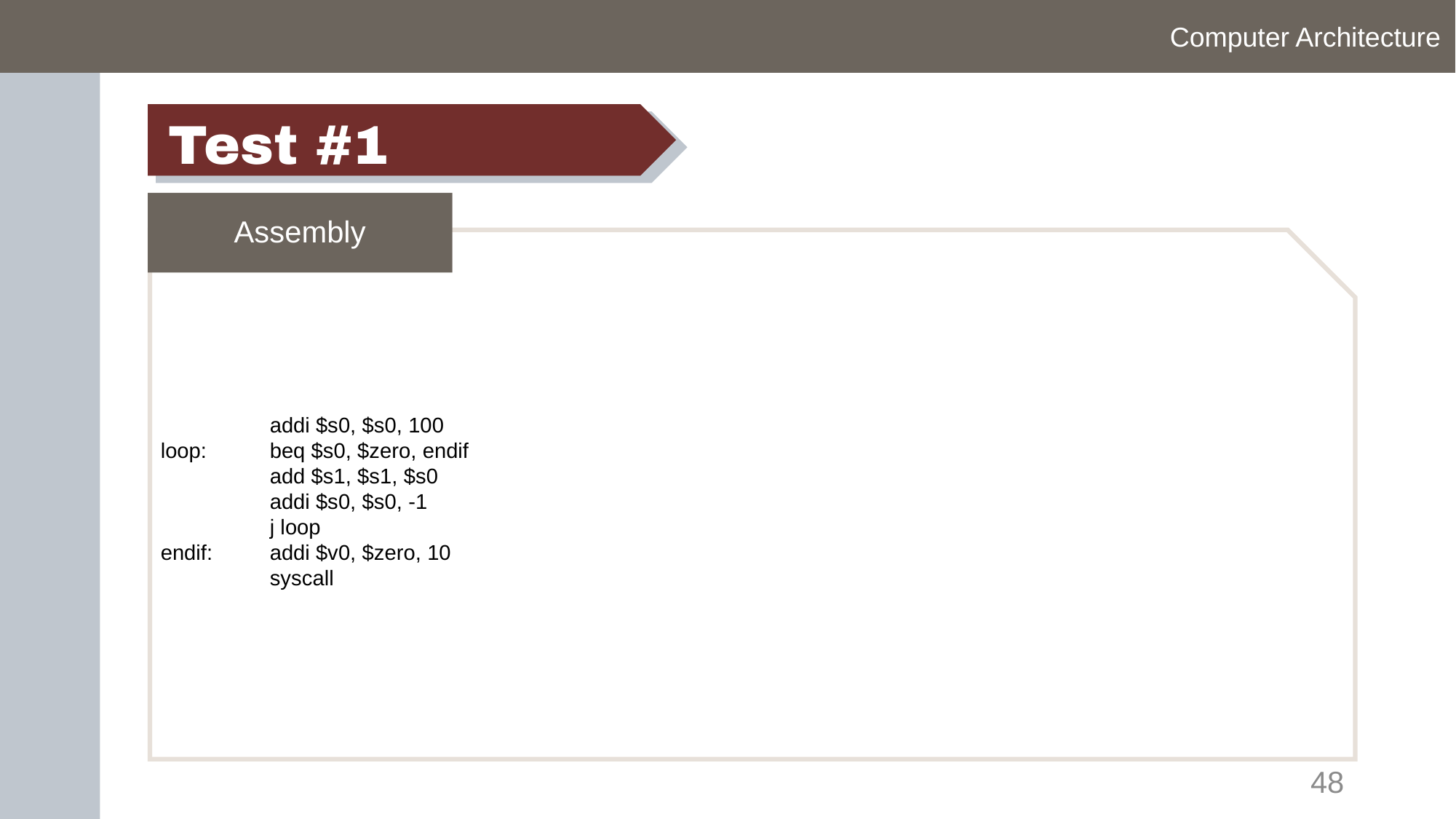

Computer Architecture
Test #1

Assembly

	addi $s0, $s0, 100
loop:	beq $s0, $zero, endif
	add $s1, $s1, $s0
	addi $s0, $s0, -1
	j loop
endif:	addi $v0, $zero, 10
	syscall

48